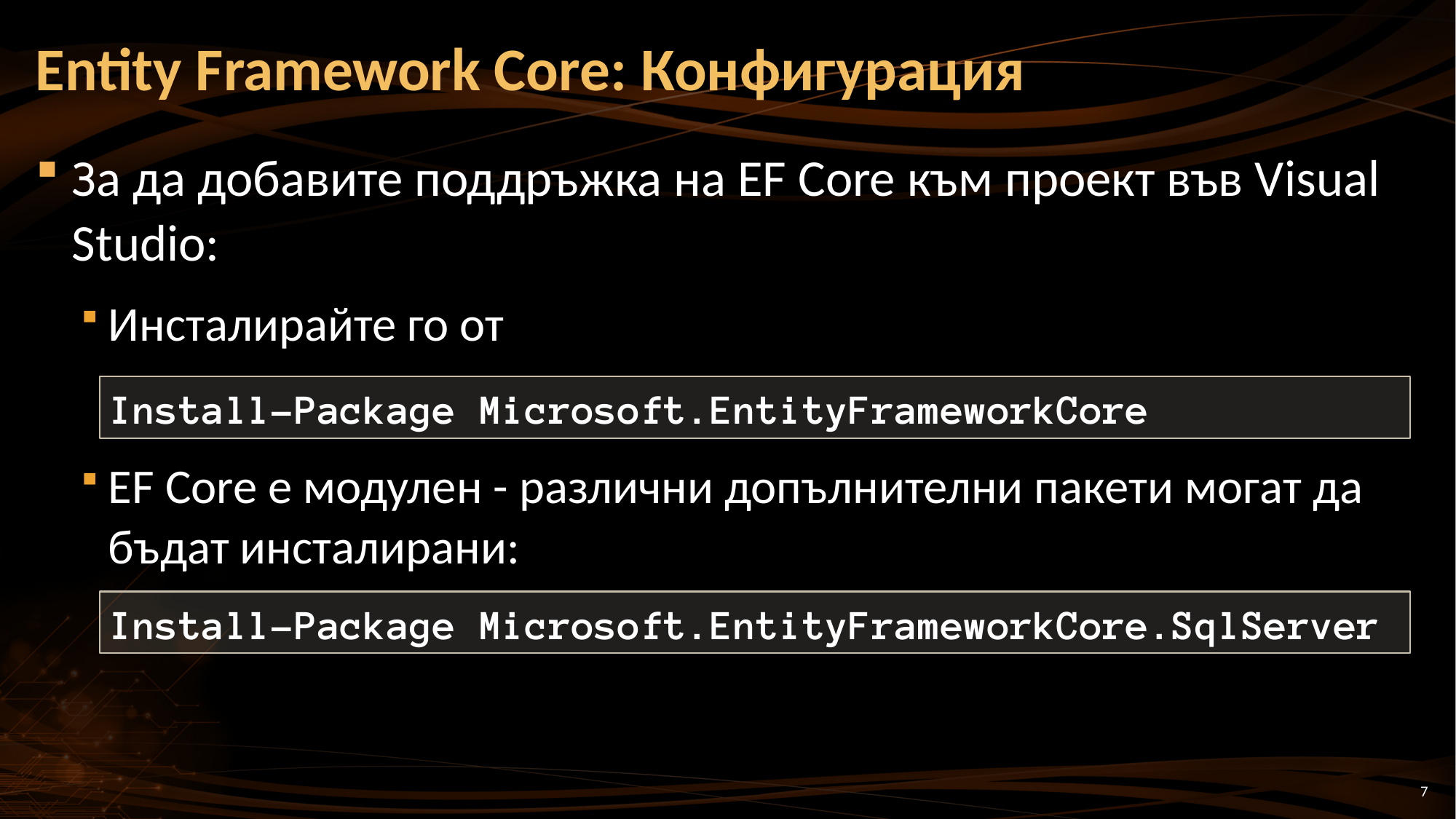

# Entity Framework Core: Конфигурация
За да добавите поддръжка на EF Core към проект във Visual Studio:
Инсталирайте го от Package Manager Console

EF Core е модулен - различни допълнителни пакети могат да бъдат инсталирани:

Install-Package Microsoft.EntityFrameworkCore
Install-Package Microsoft.EntityFrameworkCore.SqlServer
7